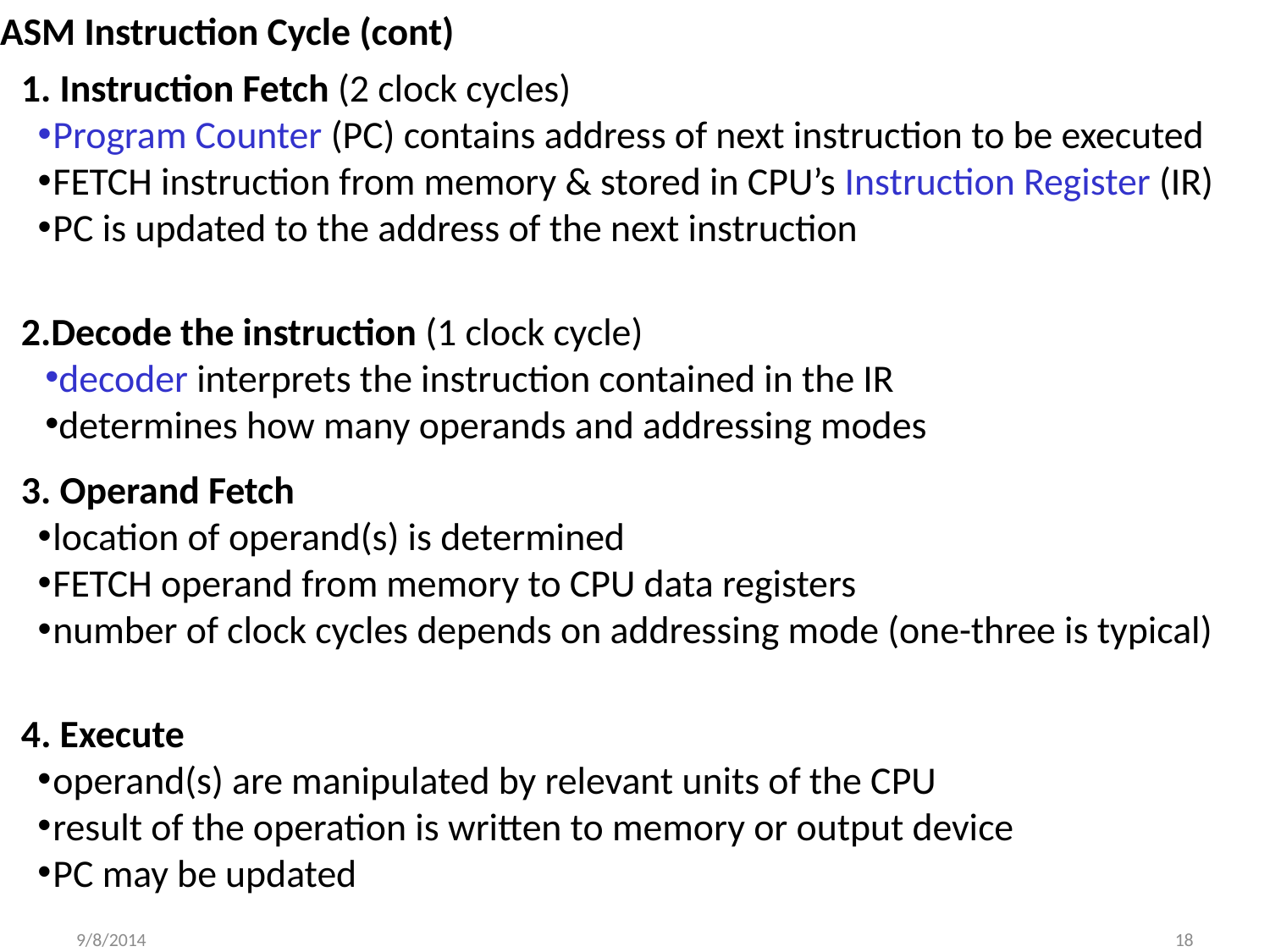

ASM Instruction Cycle (cont)
1. Instruction Fetch (2 clock cycles)
Program Counter (PC) contains address of next instruction to be executed
FETCH instruction from memory & stored in CPU’s Instruction Register (IR)
PC is updated to the address of the next instruction
2.Decode the instruction (1 clock cycle)
decoder interprets the instruction contained in the IR
determines how many operands and addressing modes
3. Operand Fetch
location of operand(s) is determined
FETCH operand from memory to CPU data registers
number of clock cycles depends on addressing mode (one-three is typical)
4. Execute
operand(s) are manipulated by relevant units of the CPU
result of the operation is written to memory or output device
PC may be updated
9/8/2014
18